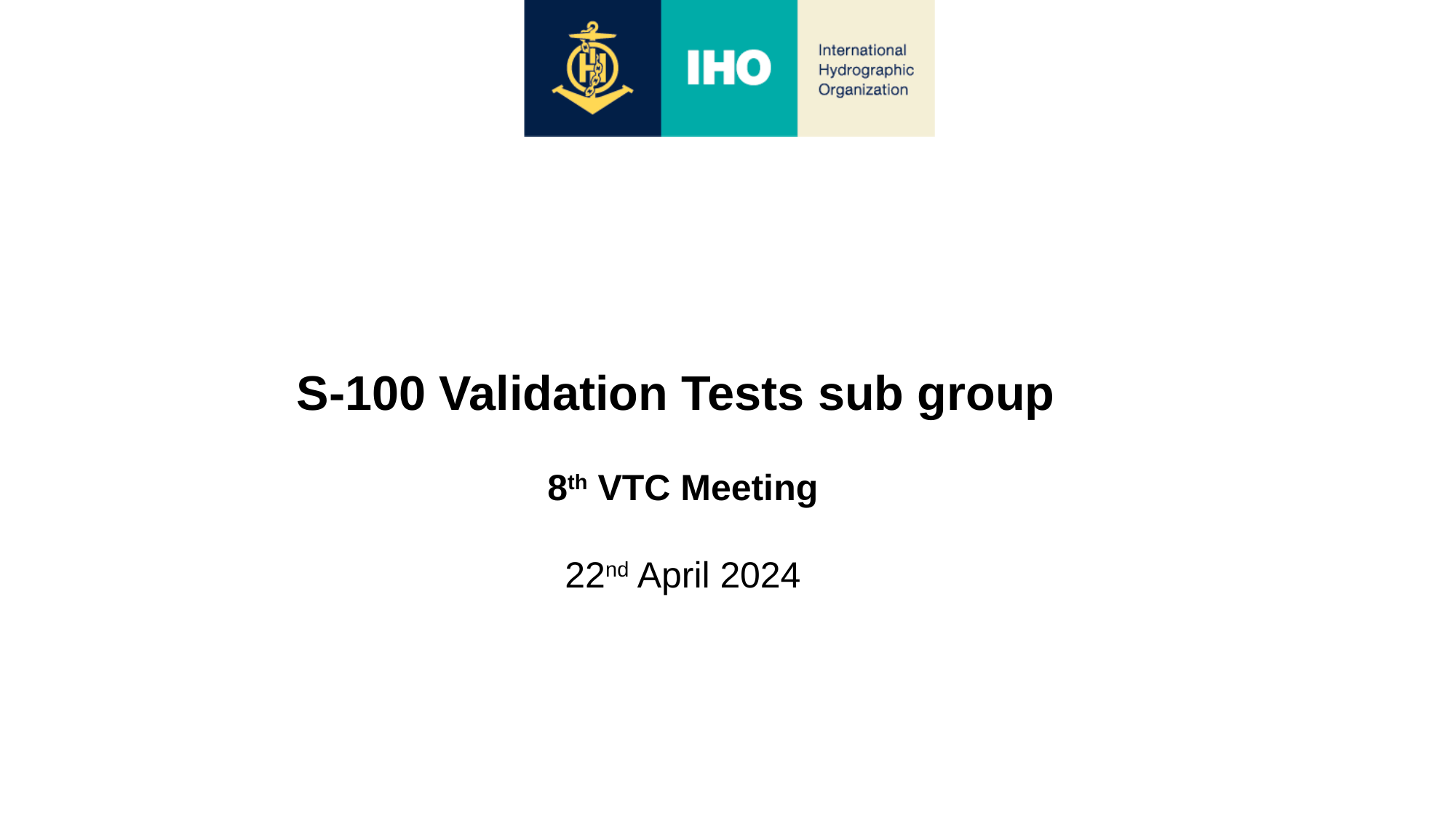

S-100 Validation Tests sub group
8th VTC Meeting

22nd April 2024